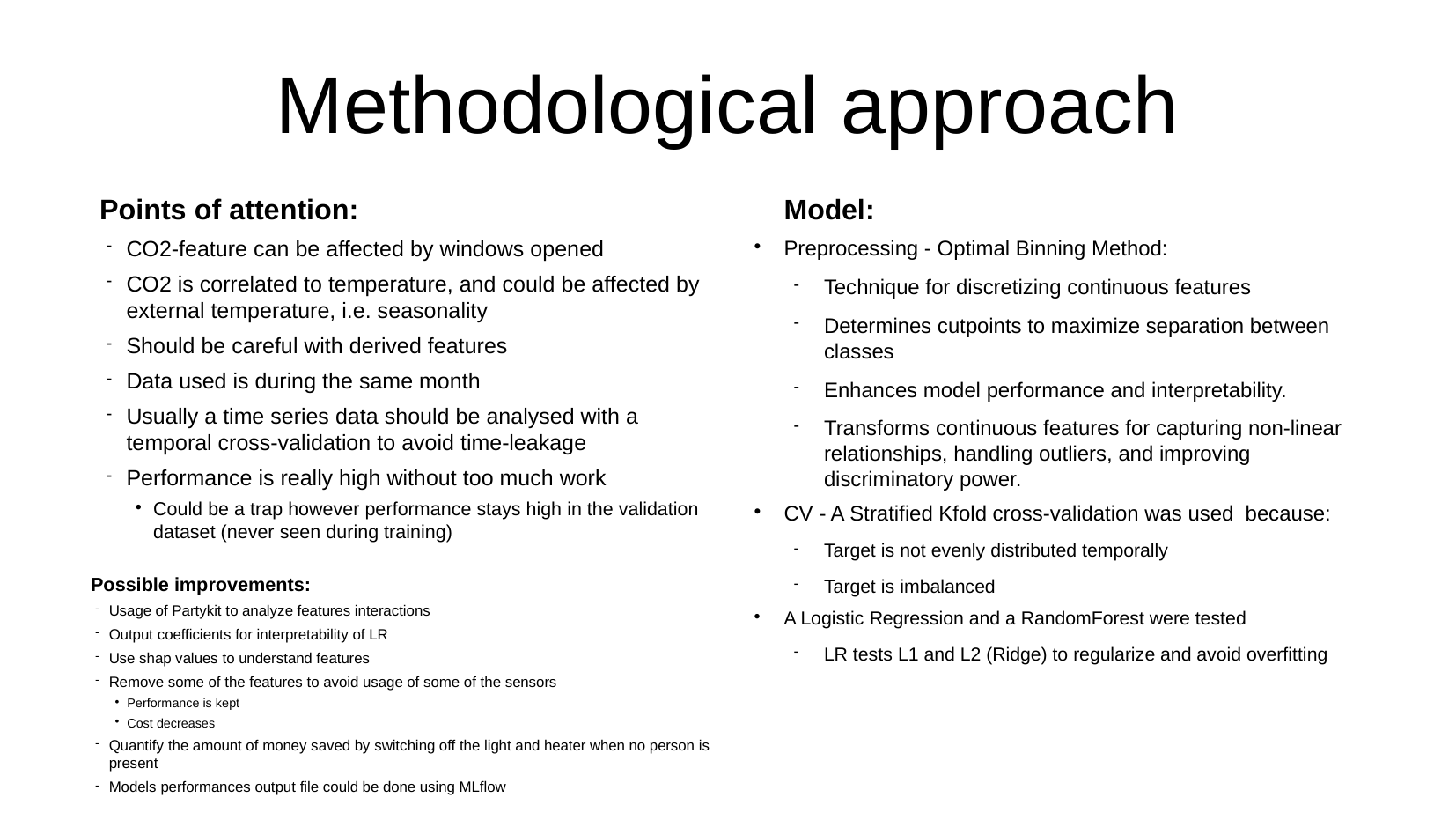

# Methodological approach
Points of attention:
CO2-feature can be affected by windows opened
CO2 is correlated to temperature, and could be affected by external temperature, i.e. seasonality
Should be careful with derived features
Data used is during the same month
Usually a time series data should be analysed with a temporal cross-validation to avoid time-leakage
Performance is really high without too much work
Could be a trap however performance stays high in the validation dataset (never seen during training)

Model:
Preprocessing - Optimal Binning Method:
Technique for discretizing continuous features
Determines cutpoints to maximize separation between classes
Enhances model performance and interpretability.
Transforms continuous features for capturing non-linear relationships, handling outliers, and improving discriminatory power.
CV - A Stratified Kfold cross-validation was used  because:
Target is not evenly distributed temporally
Target is imbalanced
A Logistic Regression and a RandomForest were tested
LR tests L1 and L2 (Ridge) to regularize and avoid overfitting
Possible improvements:
Usage of Partykit to analyze features interactions
Output coefficients for interpretability of LR
Use shap values to understand features
Remove some of the features to avoid usage of some of the sensors
Performance is kept
Cost decreases
Quantify the amount of money saved by switching off the light and heater when no person is present
Models performances output file could be done using MLflow